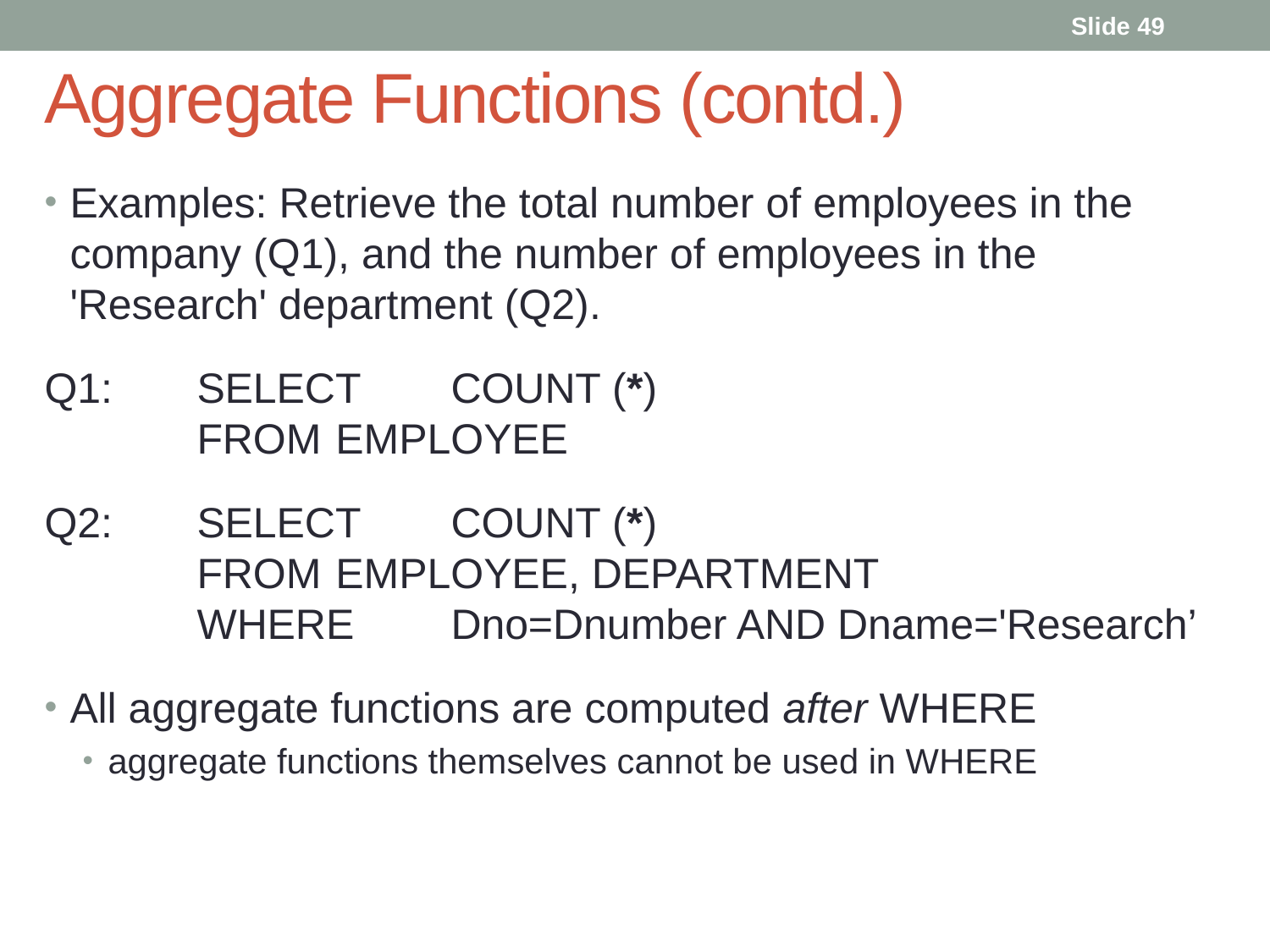

Slide 49
# Aggregate Functions (contd.)
Examples: Retrieve the total number of employees in the company (Q1), and the number of employees in the 'Research' department (Q2).

Q1:	SELECT  	COUNT (*)
	FROM	 EMPLOYEE

Q2:	SELECT  	COUNT (*)
	FROM	 EMPLOYEE, DEPARTMENT
	WHERE	Dno=Dnumber AND Dname='Research’

All aggregate functions are computed after WHERE
aggregate functions themselves cannot be used in WHERE